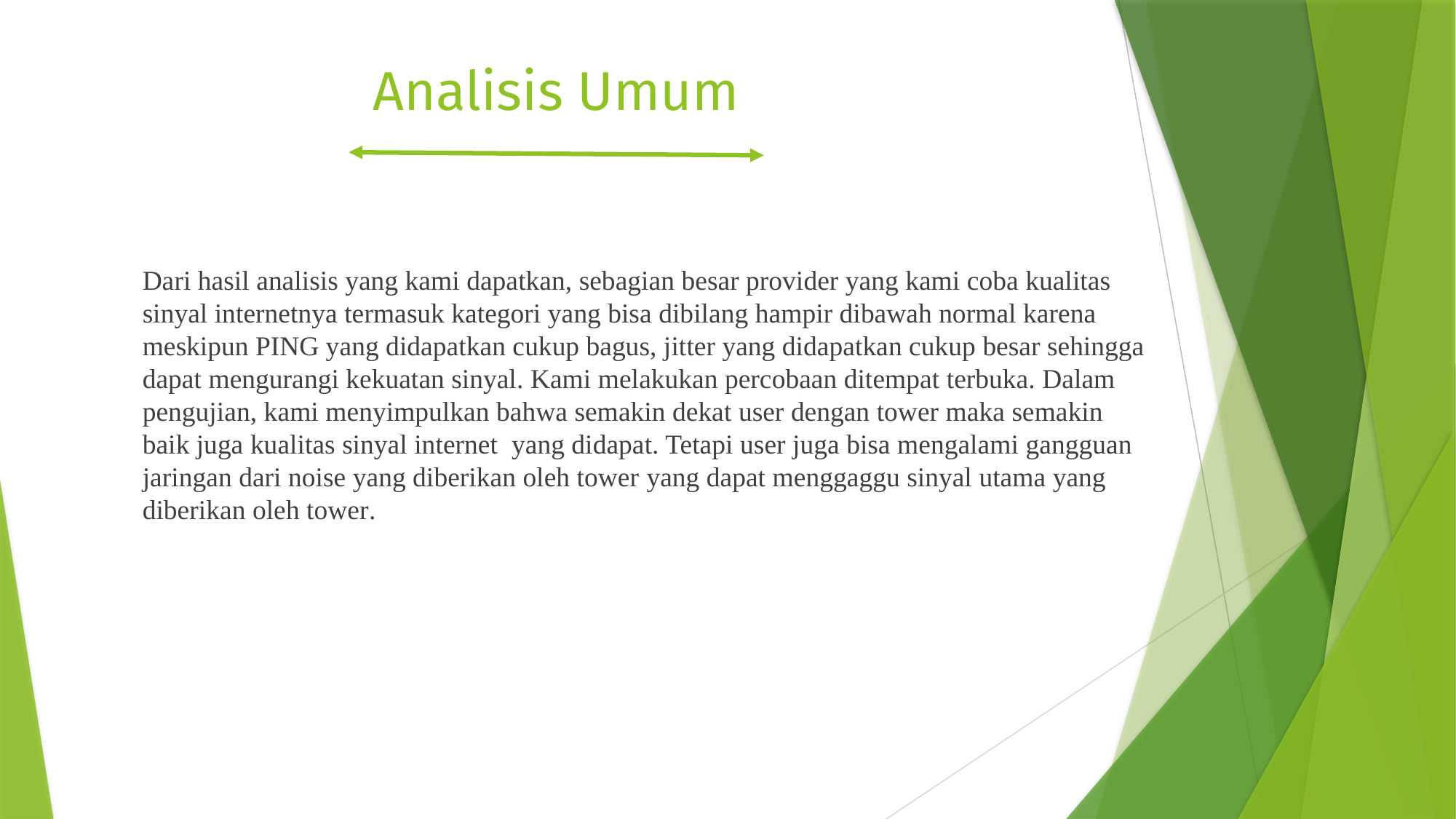

# Analisis Umum
Dari hasil analisis yang kami dapatkan, sebagian besar provider yang kami coba kualitas sinyal internetnya termasuk kategori yang bisa dibilang hampir dibawah normal karena meskipun PING yang didapatkan cukup bagus, jitter yang didapatkan cukup besar sehingga dapat mengurangi kekuatan sinyal. Kami melakukan percobaan ditempat terbuka. Dalam pengujian, kami menyimpulkan bahwa semakin dekat user dengan tower maka semakin baik juga kualitas sinyal internet  yang didapat. Tetapi user juga bisa mengalami gangguan jaringan dari noise yang diberikan oleh tower yang dapat menggaggu sinyal utama yang diberikan oleh tower.